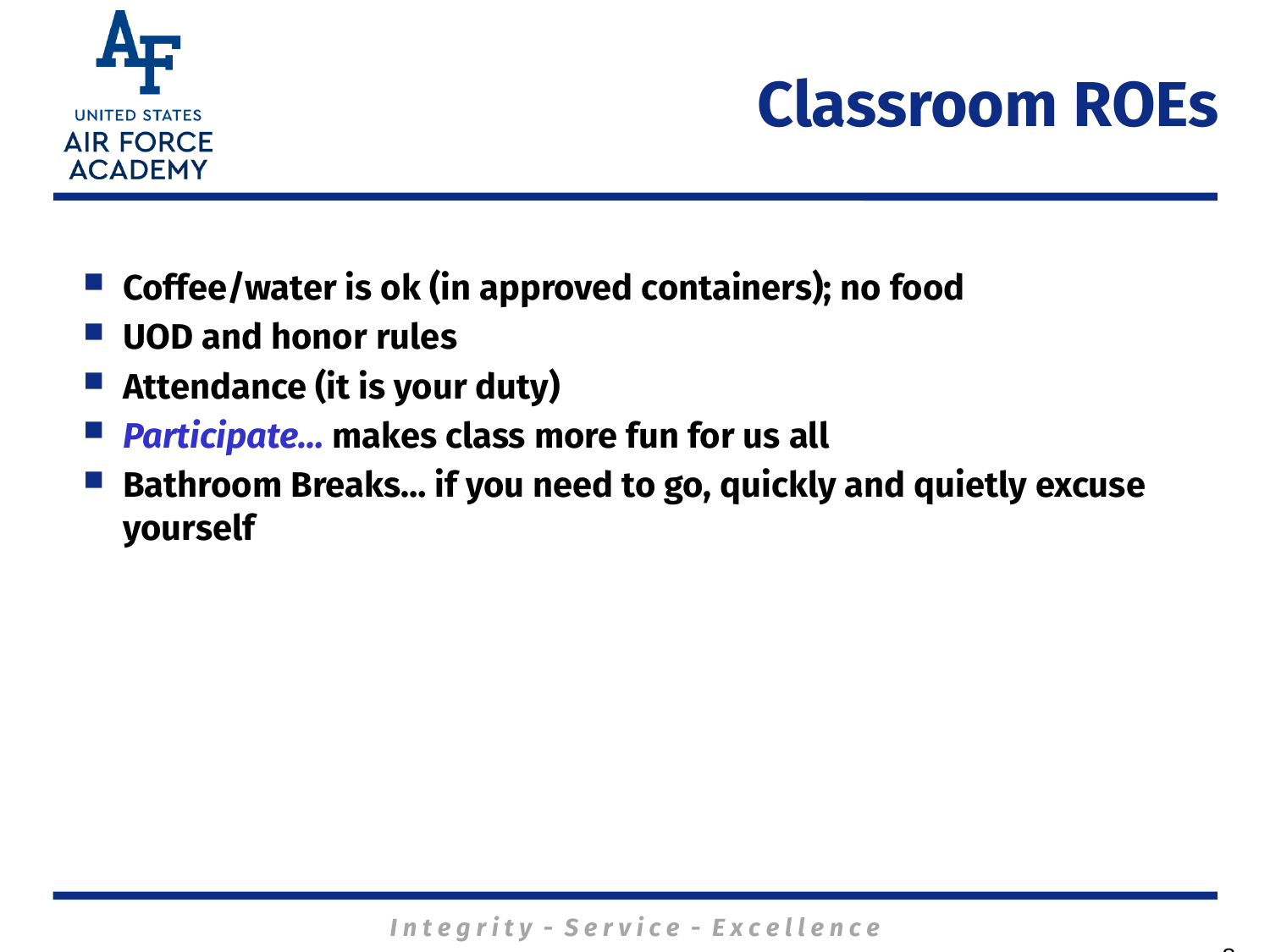

# Classroom ROEs

Coffee/water is ok (in approved containers); no food
UOD and honor rules
Attendance (it is your duty)
Participate… makes class more fun for us all
Bathroom Breaks… if you need to go, quickly and quietly excuse yourself

8